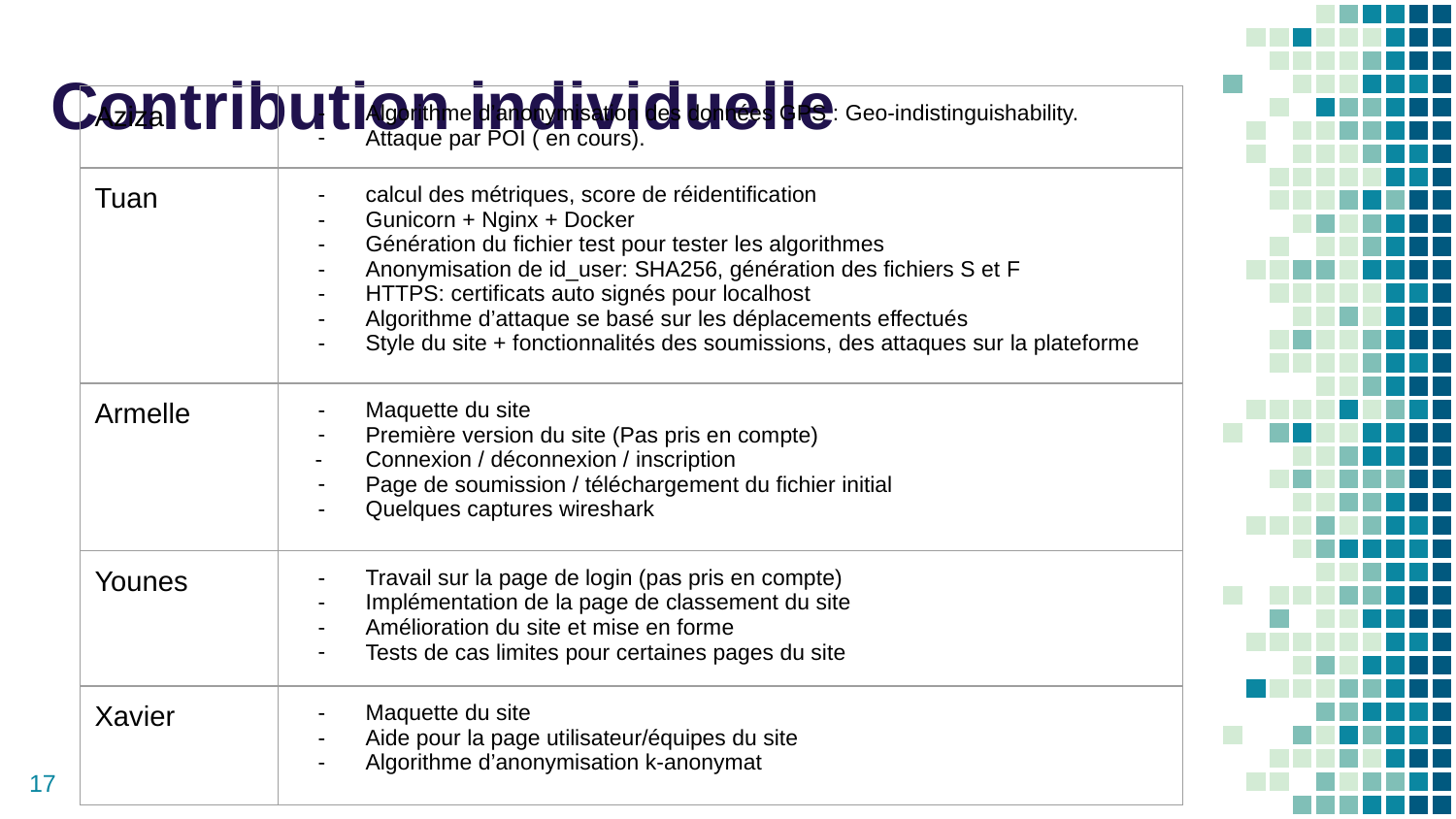

# Contribution individuelle
| Aziza | Algorithme d’anonymisation des données GPS : Geo-indistinguishability. Attaque par POI ( en cours). |
| --- | --- |
| Tuan | calcul des métriques, score de réidentification Gunicorn + Nginx + Docker Génération du fichier test pour tester les algorithmes Anonymisation de id\_user: SHA256, génération des fichiers S et F HTTPS: certificats auto signés pour localhost Algorithme d’attaque se basé sur les déplacements effectués Style du site + fonctionnalités des soumissions, des attaques sur la plateforme |
| Armelle | Maquette du site Première version du site (Pas pris en compte) Connexion / déconnexion / inscription Page de soumission / téléchargement du fichier initial Quelques captures wireshark |
| Younes | Travail sur la page de login (pas pris en compte) Implémentation de la page de classement du site Amélioration du site et mise en forme Tests de cas limites pour certaines pages du site |
| Xavier | Maquette du site Aide pour la page utilisateur/équipes du site Algorithme d’anonymisation k-anonymat |
17